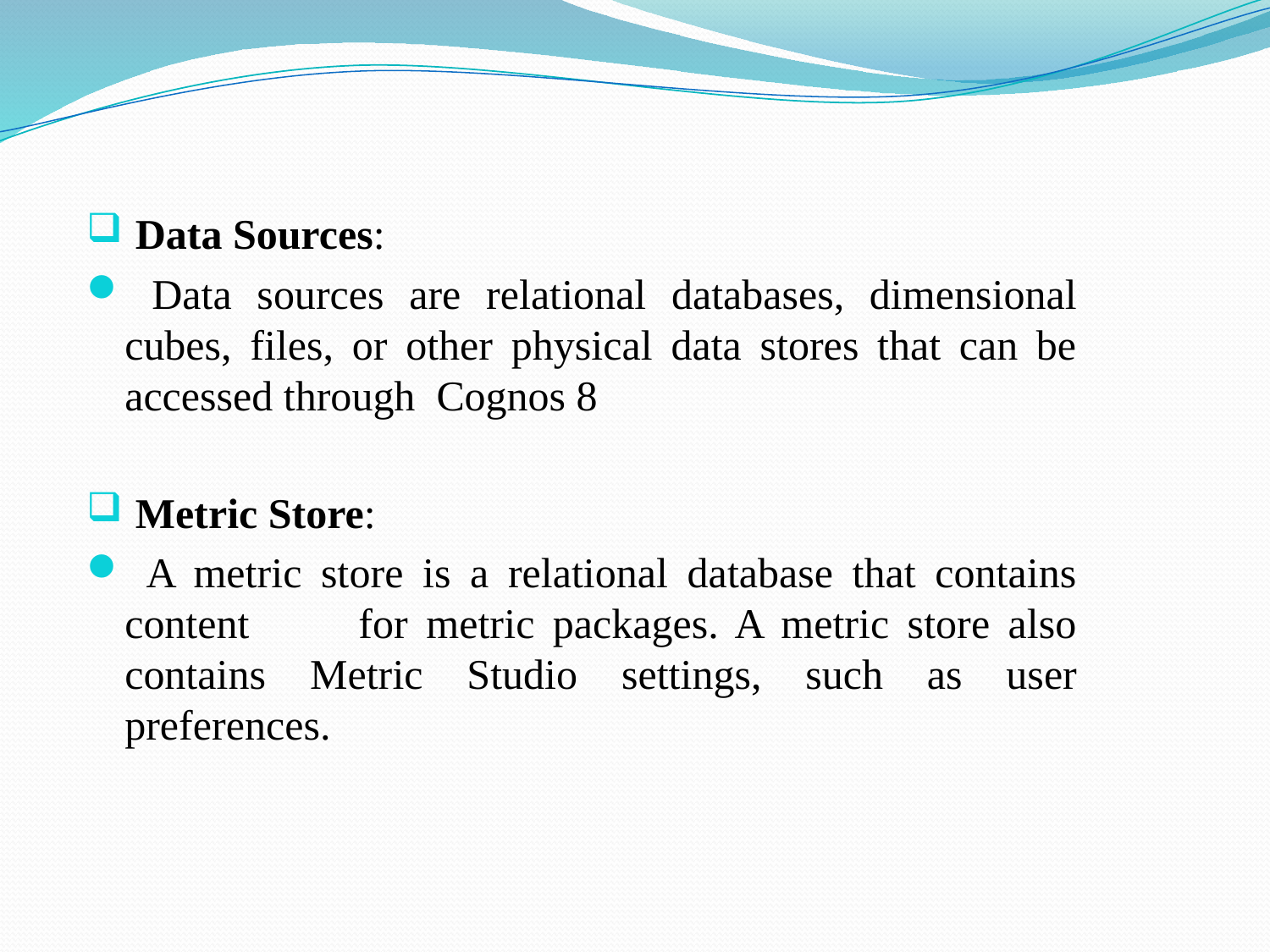

Data Sources:
 Data sources are relational databases, dimensional cubes, files, or other physical data stores that can be accessed through  Cognos 8

 Metric Store:
 A metric store is a relational database that contains content      for metric packages. A metric store also contains Metric Studio settings, such as user preferences.